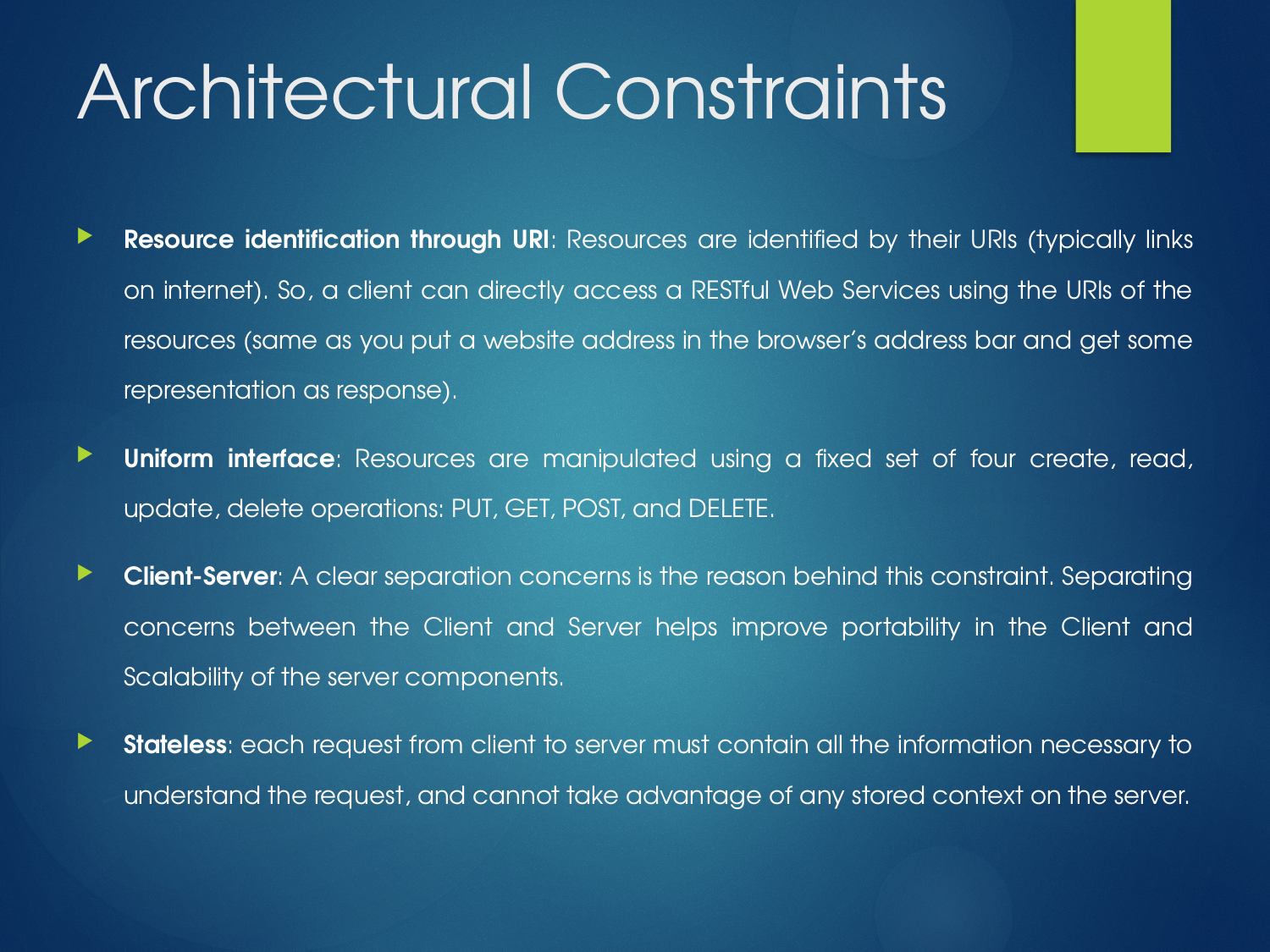

# Architectural Constraints
Resource identification through URI: Resources are identified by their URIs (typically links on internet). So, a client can directly access a RESTful Web Services using the URIs of the resources (same as you put a website address in the browser’s address bar and get some representation as response).
Uniform interface: Resources are manipulated using a fixed set of four create, read, update, delete operations: PUT, GET, POST, and DELETE.
Client-Server: A clear separation concerns is the reason behind this constraint. Separating concerns between the Client and Server helps improve portability in the Client and Scalability of the server components.
Stateless: each request from client to server must contain all the information necessary to understand the request, and cannot take advantage of any stored context on the server.